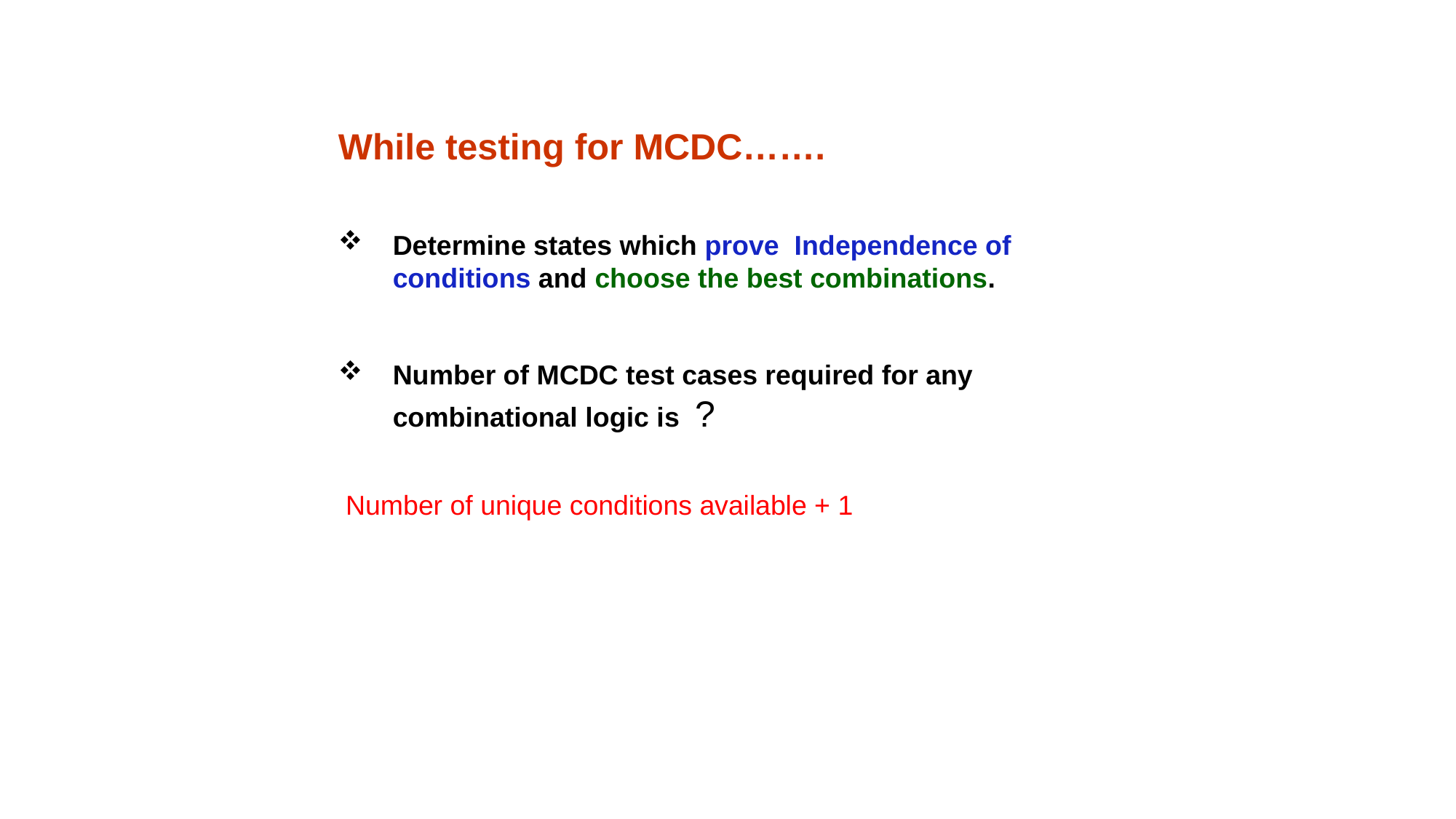

While testing for MCDC…….

Determine states which prove  Independence of conditions and choose the best combinations.

Number of MCDC test cases required for any combinational logic is  ?
 Number of unique conditions available + 1
42